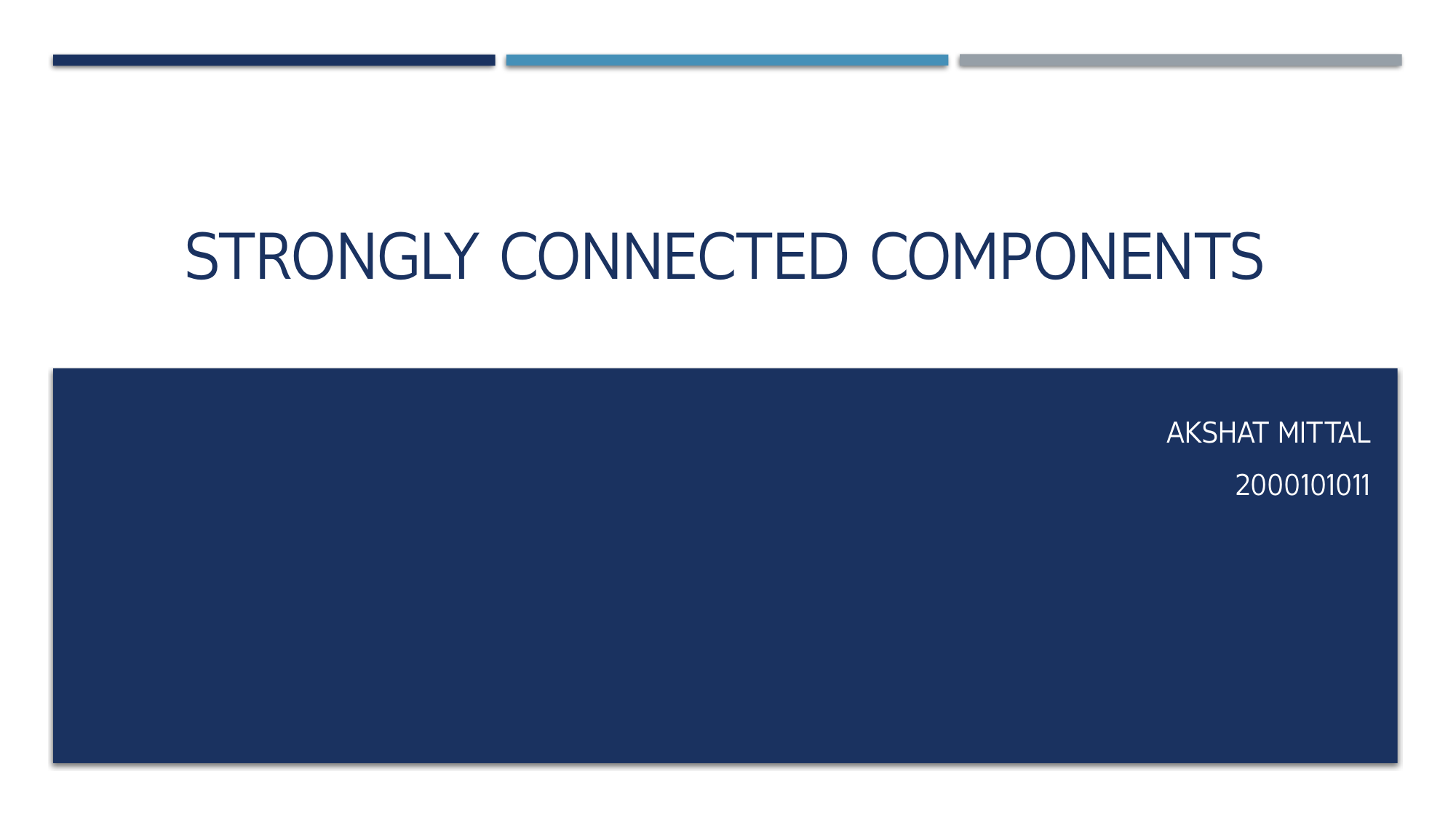

# Strongly connected components
Akshat Mittal
2000101011